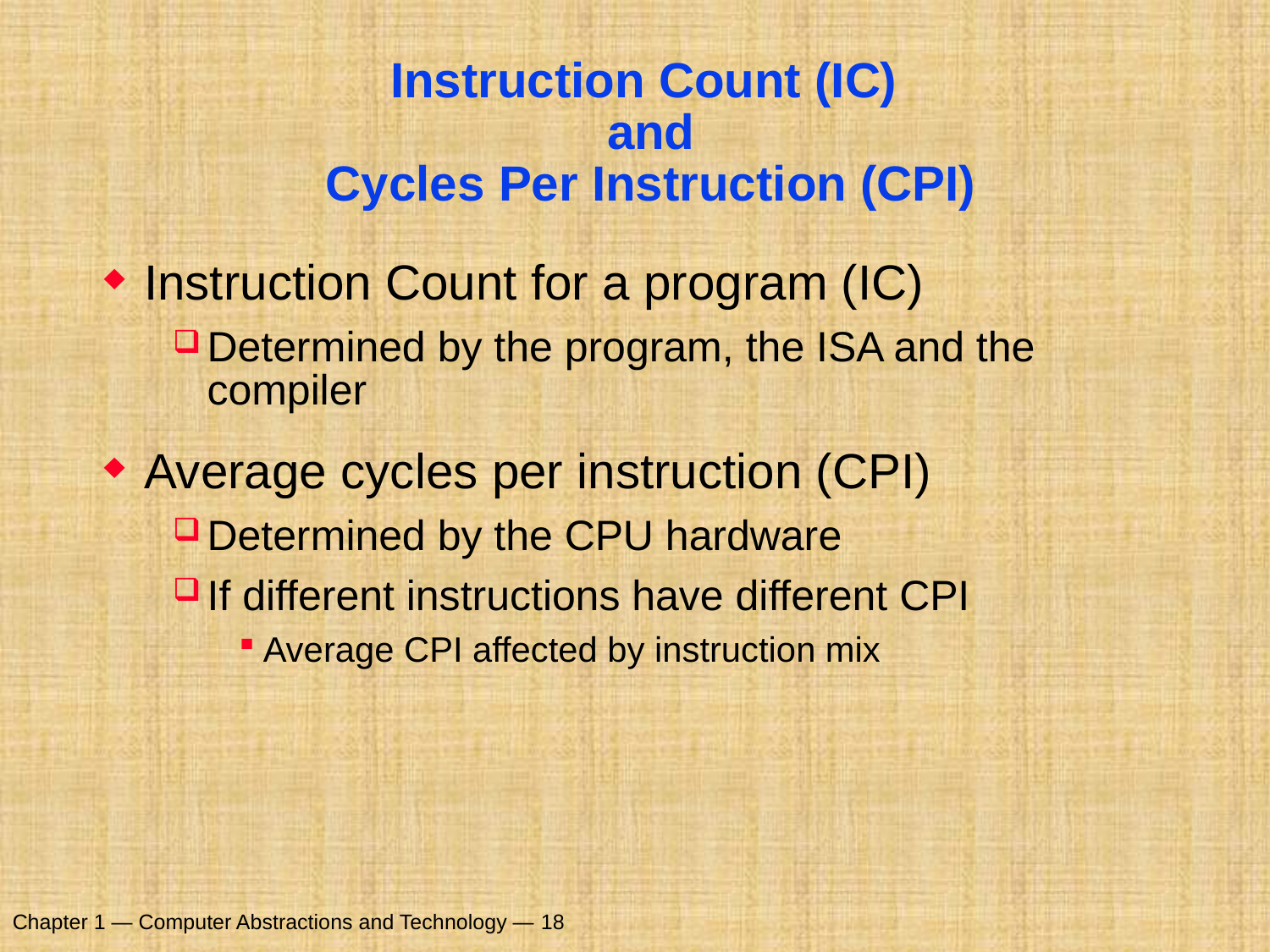

# Instruction Count (IC) and Cycles Per Instruction (CPI)
Instruction Count for a program (IC)
Determined by the program, the ISA and the compiler
Average cycles per instruction (CPI)
Determined by the CPU hardware
If different instructions have different CPI
Average CPI affected by instruction mix
Chapter 1 — Computer Abstractions and Technology — 18